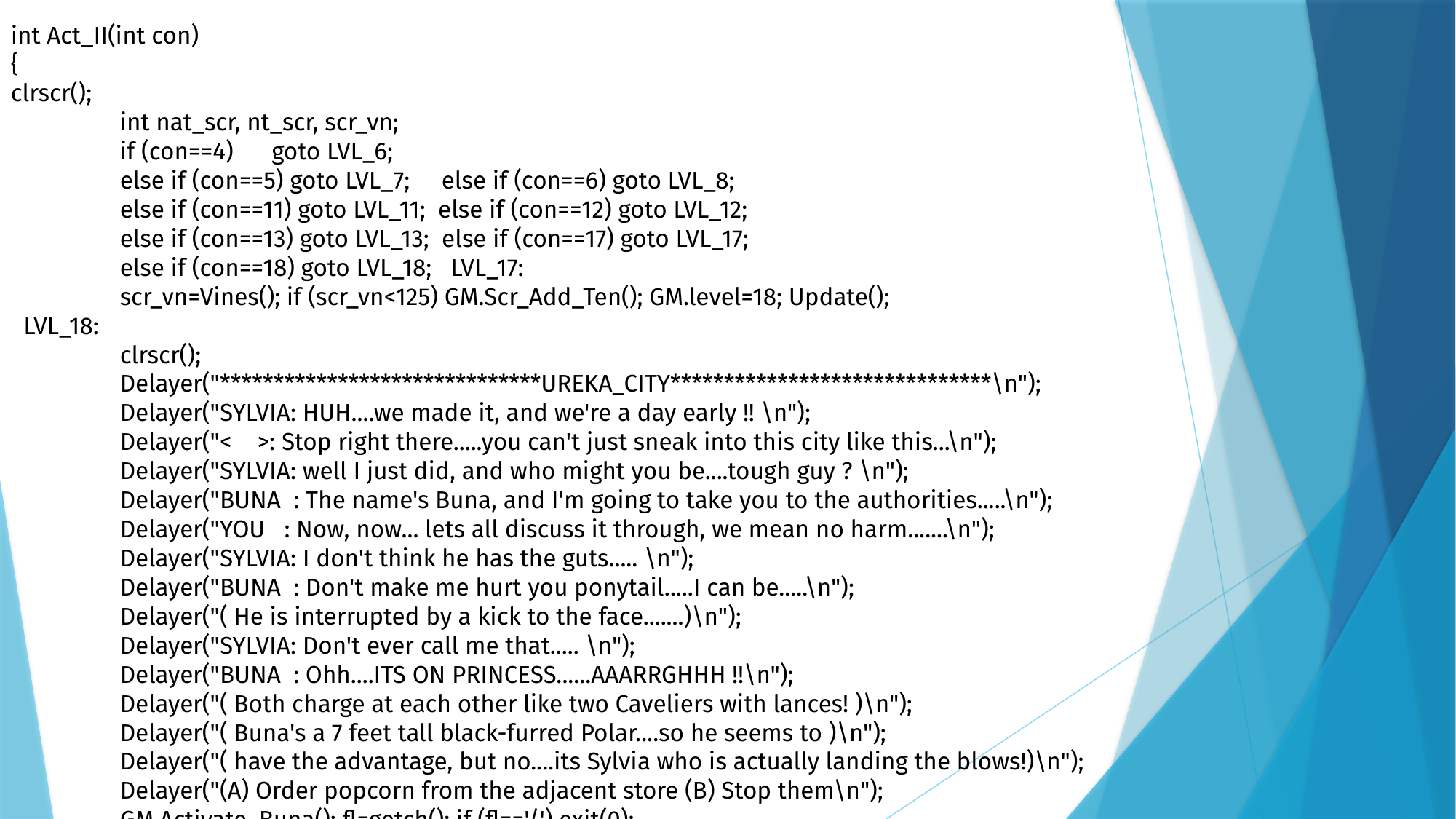

int Act_II(int con)
{
clrscr();
	int nat_scr, nt_scr, scr_vn;
	if (con==4)      goto LVL_6;
	else if (con==5) goto LVL_7;     else if (con==6) goto LVL_8;
	else if (con==11) goto LVL_11;  else if (con==12) goto LVL_12;
	else if (con==13) goto LVL_13;  else if (con==17) goto LVL_17;
	else if (con==18) goto LVL_18;   LVL_17:
	scr_vn=Vines(); if (scr_vn<125) GM.Scr_Add_Ten(); GM.level=18; Update();
  LVL_18:
	clrscr();
	Delayer("******************************UREKA_CITY******************************\n");
	Delayer("SYLVIA: HUH....we made it, and we're a day early !! \n");
	Delayer("<    >: Stop right there.....you can't just sneak into this city like this...\n");
	Delayer("SYLVIA: well I just did, and who might you be....tough guy ? \n");
	Delayer("BUNA  : The name's Buna, and I'm going to take you to the authorities.....\n");
	Delayer("YOU   : Now, now... lets all discuss it through, we mean no harm.......\n");
	Delayer("SYLVIA: I don't think he has the guts..... \n");
	Delayer("BUNA  : Don't make me hurt you ponytail.....I can be.....\n");
	Delayer("( He is interrupted by a kick to the face.......)\n");
	Delayer("SYLVIA: Don't ever call me that..... \n");
	Delayer("BUNA  : Ohh....ITS ON PRINCESS......AAARRGHHH !!\n");
	Delayer("( Both charge at each other like two Caveliers with lances! )\n");
	Delayer("( Buna's a 7 feet tall black-furred Polar....so he seems to )\n");
	Delayer("( have the advantage, but no....its Sylvia who is actually landing the blows!)\n");
	Delayer("(A) Order popcorn from the adjacent store (B) Stop them\n");
	GM.Activate_Buna(); fl=getch(); if (fl=='/') exit(0);